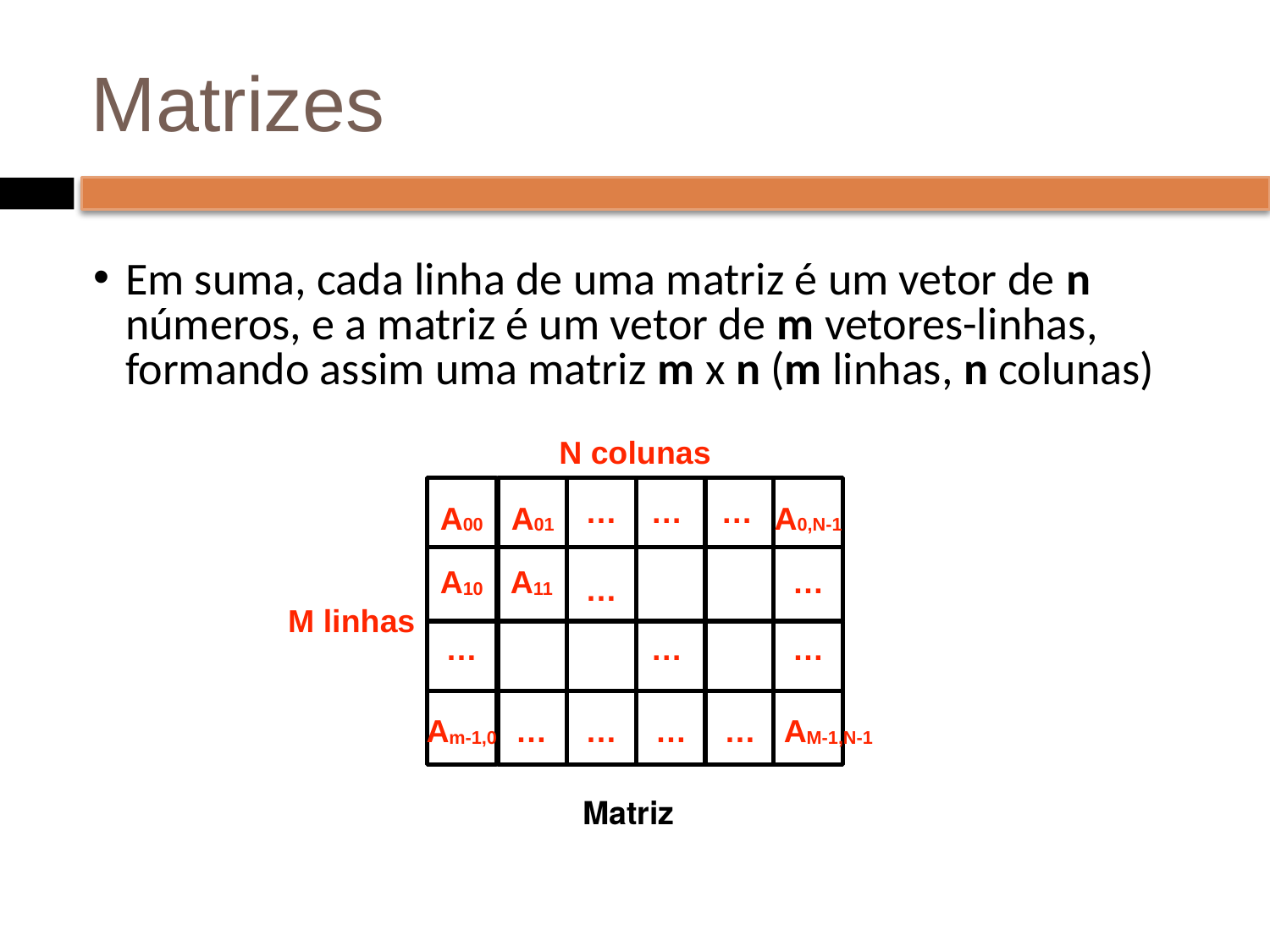

# Matrizes
Em suma, cada linha de uma matriz é um vetor de n números, e a matriz é um vetor de m vetores-linhas, formando assim uma matriz m x n (m linhas, n colunas)
N colunas

…
…
…
A00
A01
A0,N-1

A10
A11
…
…
M linhas

…
…
…

Am-1,0
…
…
…
AM-1,N-1
…
Matriz
11